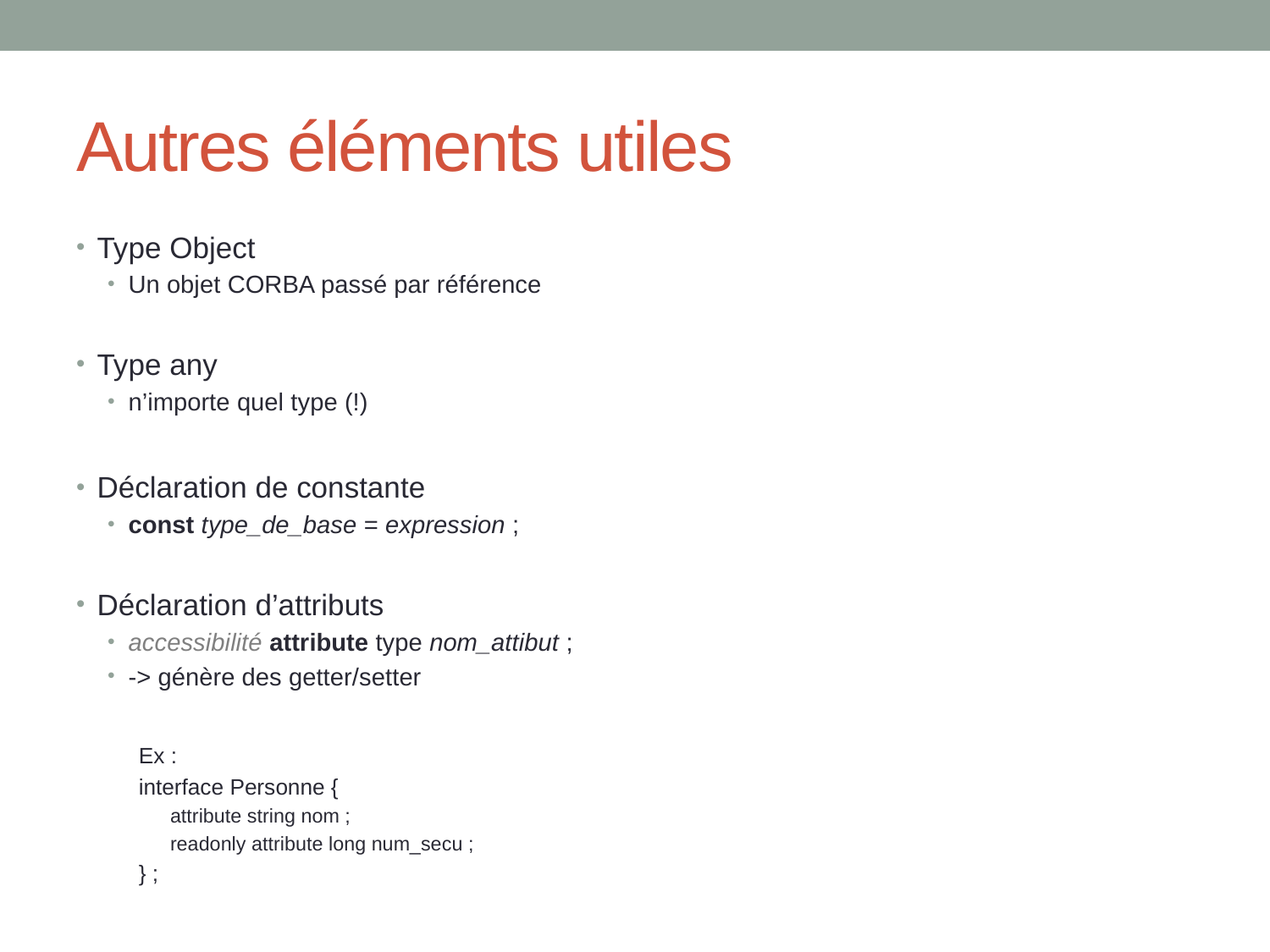

# Autres éléments utiles
Type Object
Un objet CORBA passé par référence

Type any
n’importe quel type (!)

Déclaration de constante
const type_de_base = expression ;

Déclaration d’attributs
accessibilité attribute type nom_attibut ;
-> génère des getter/setter

Ex :
interface Personne {
attribute string nom ;
readonly attribute long num_secu ;
} ;